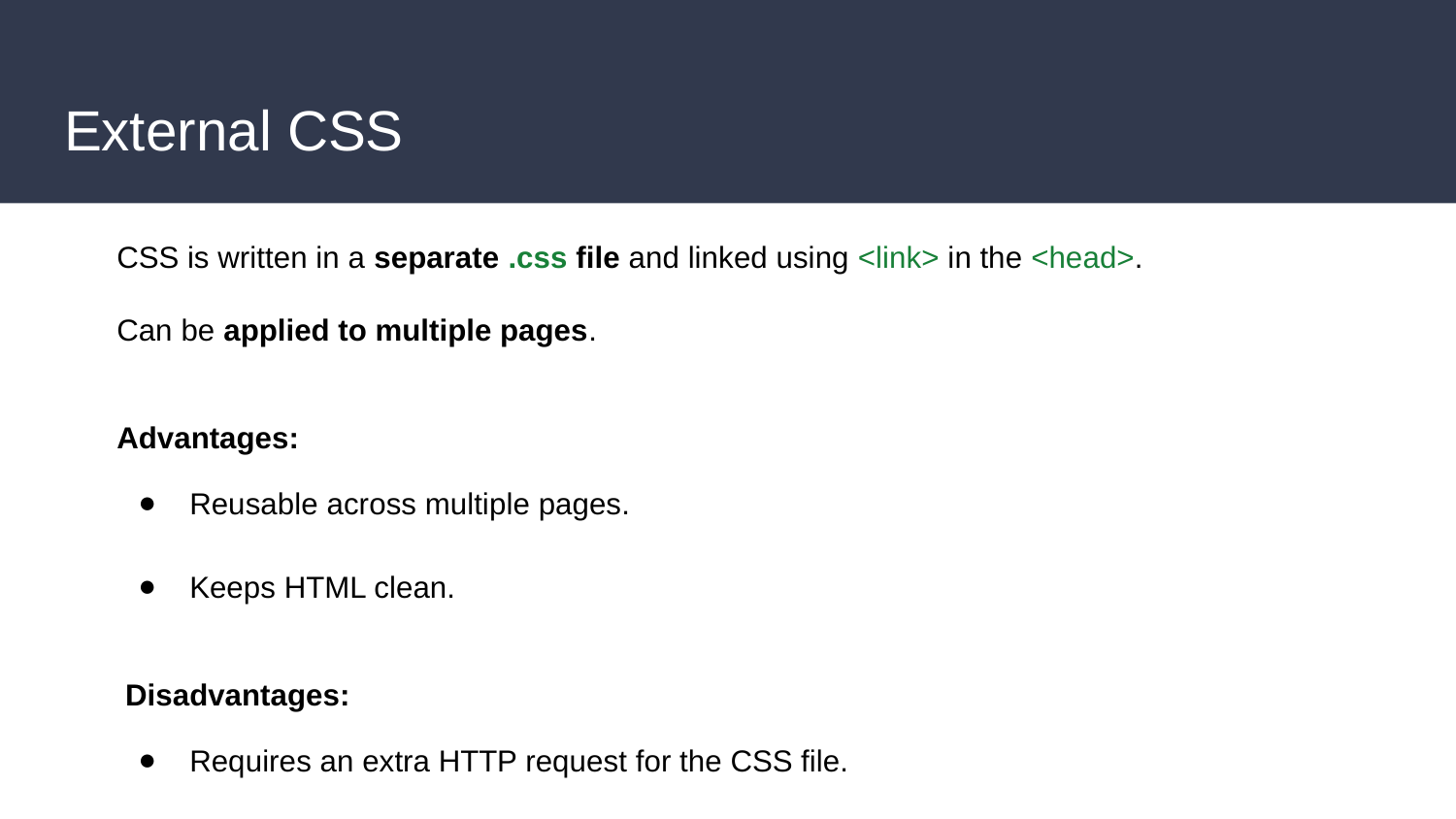

# External CSS
CSS is written in a separate .css file and linked using <link> in the <head>.
Can be applied to multiple pages.

Advantages:
Reusable across multiple pages.
Keeps HTML clean.
 Disadvantages:
Requires an extra HTTP request for the CSS file.